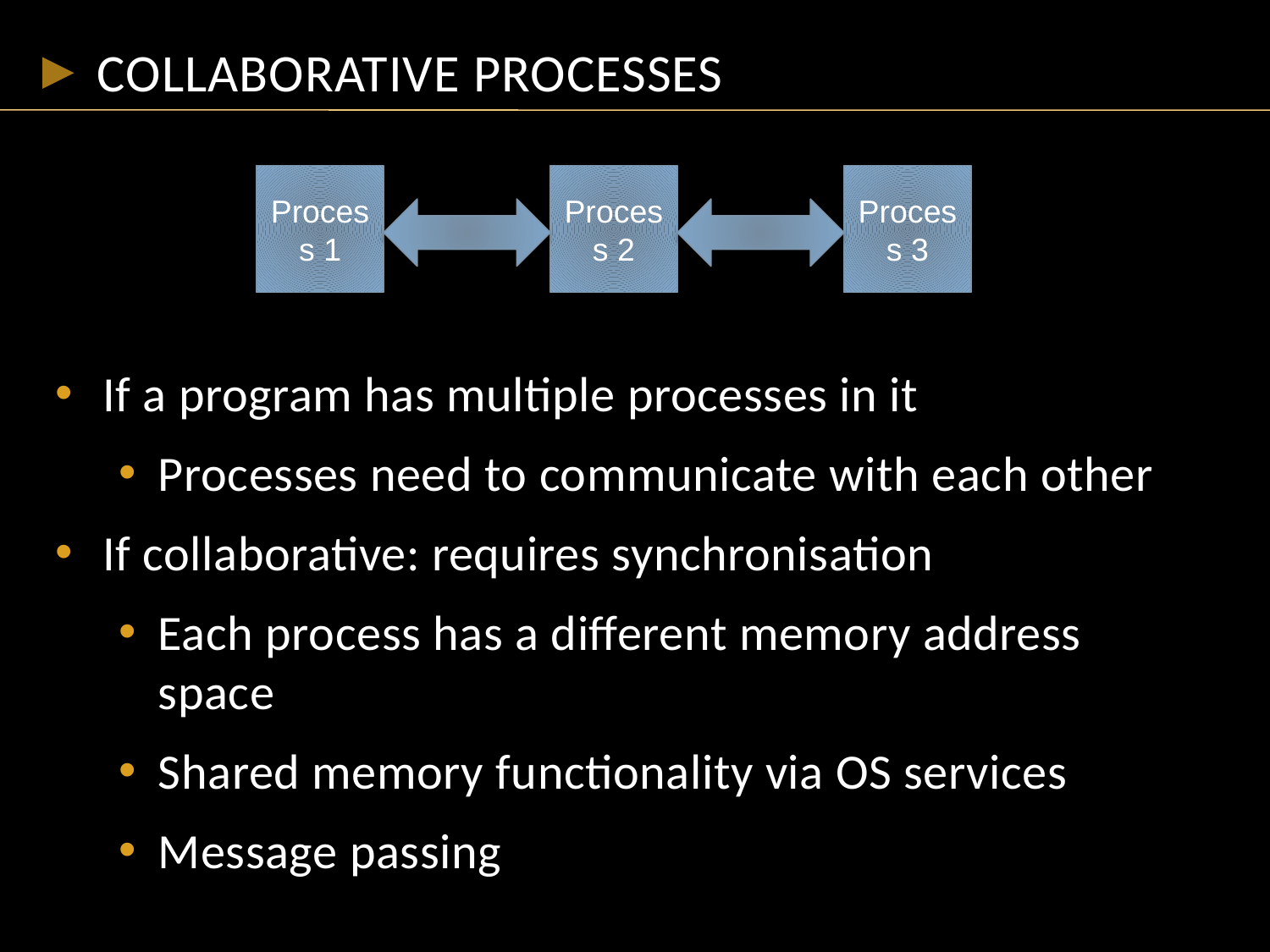

# Collaborative processes
Process 1
Process 2
Process 3

If a program has multiple processes in it
Processes need to communicate with each other
If collaborative: requires synchronisation
Each process has a different memory address space
Shared memory functionality via OS services
Message passing